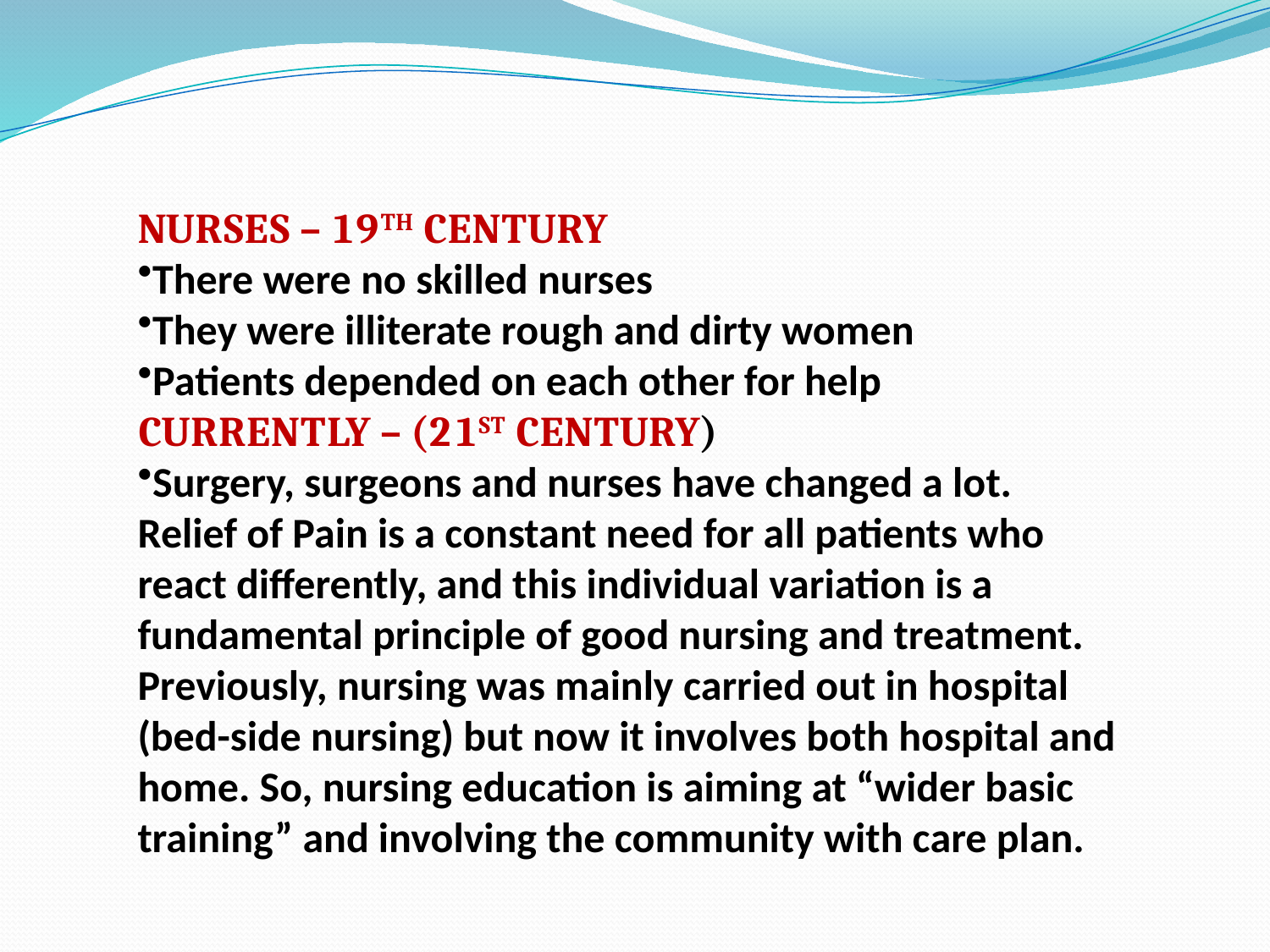

NURSES – 19TH CENTURY
There were no skilled nurses
They were illiterate rough and dirty women
Patients depended on each other for help
CURRENTLY – (21ST CENTURY)
Surgery, surgeons and nurses have changed a lot.
Relief of Pain is a constant need for all patients who react differently, and this individual variation is a fundamental principle of good nursing and treatment.
Previously, nursing was mainly carried out in hospital (bed-side nursing) but now it involves both hospital and home. So, nursing education is aiming at “wider basic training” and involving the community with care plan.